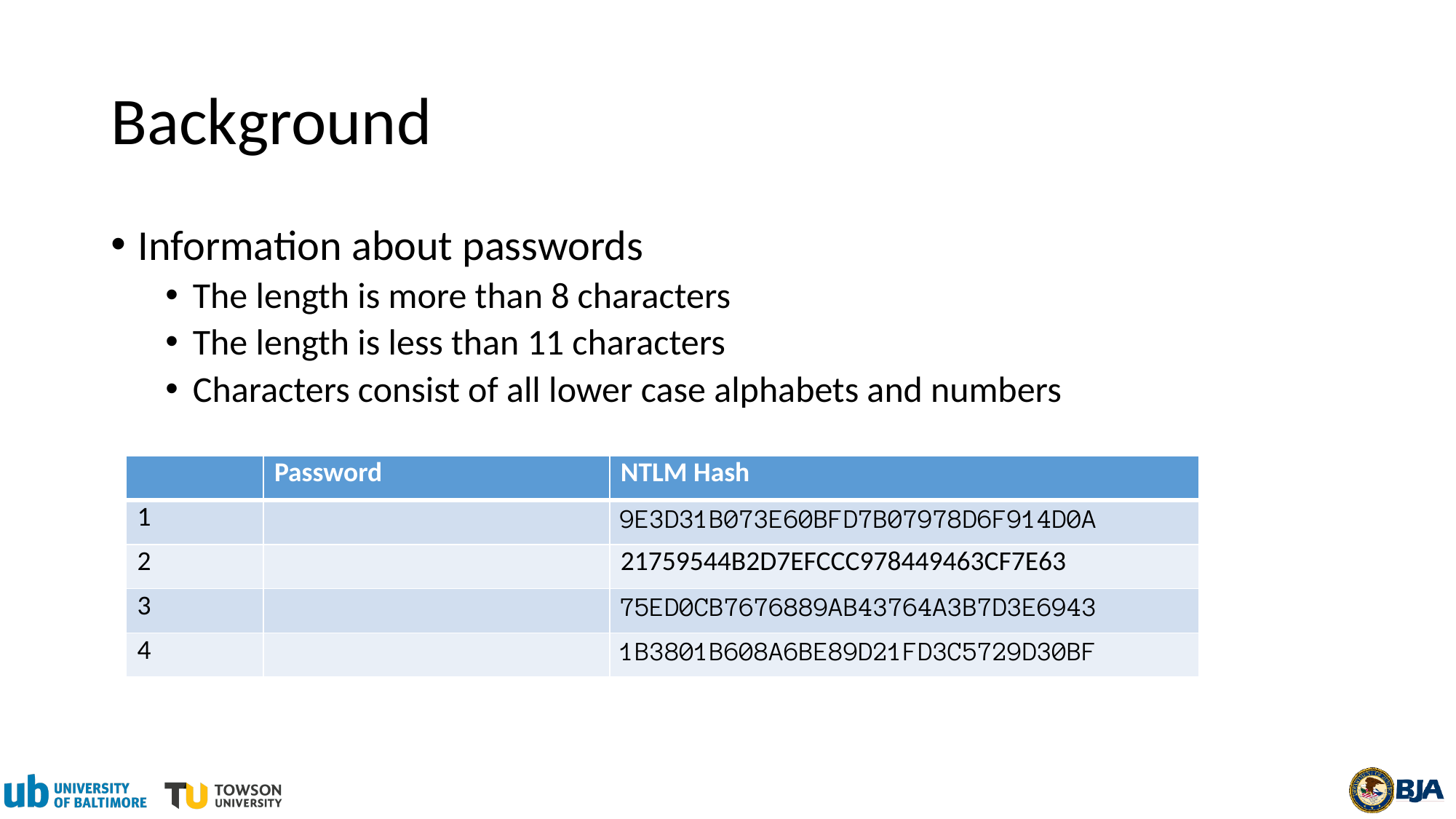

# Background
Information about passwords
The length is more than 8 characters
The length is less than 11 characters
Characters consist of all lower case alphabets and numbers

|  | Password | NTLM Hash |
| --- | --- | --- |
| 1 |  | 9E3D31B073E60BFD7B07978D6F914D0A |
| 2 |  | 21759544B2D7EFCCC978449463CF7E63 |
| 3 |  | 75ED0CB7676889AB43764A3B7D3E6943 |
| 4 |  | 1B3801B608A6BE89D21FD3C5729D30BF |